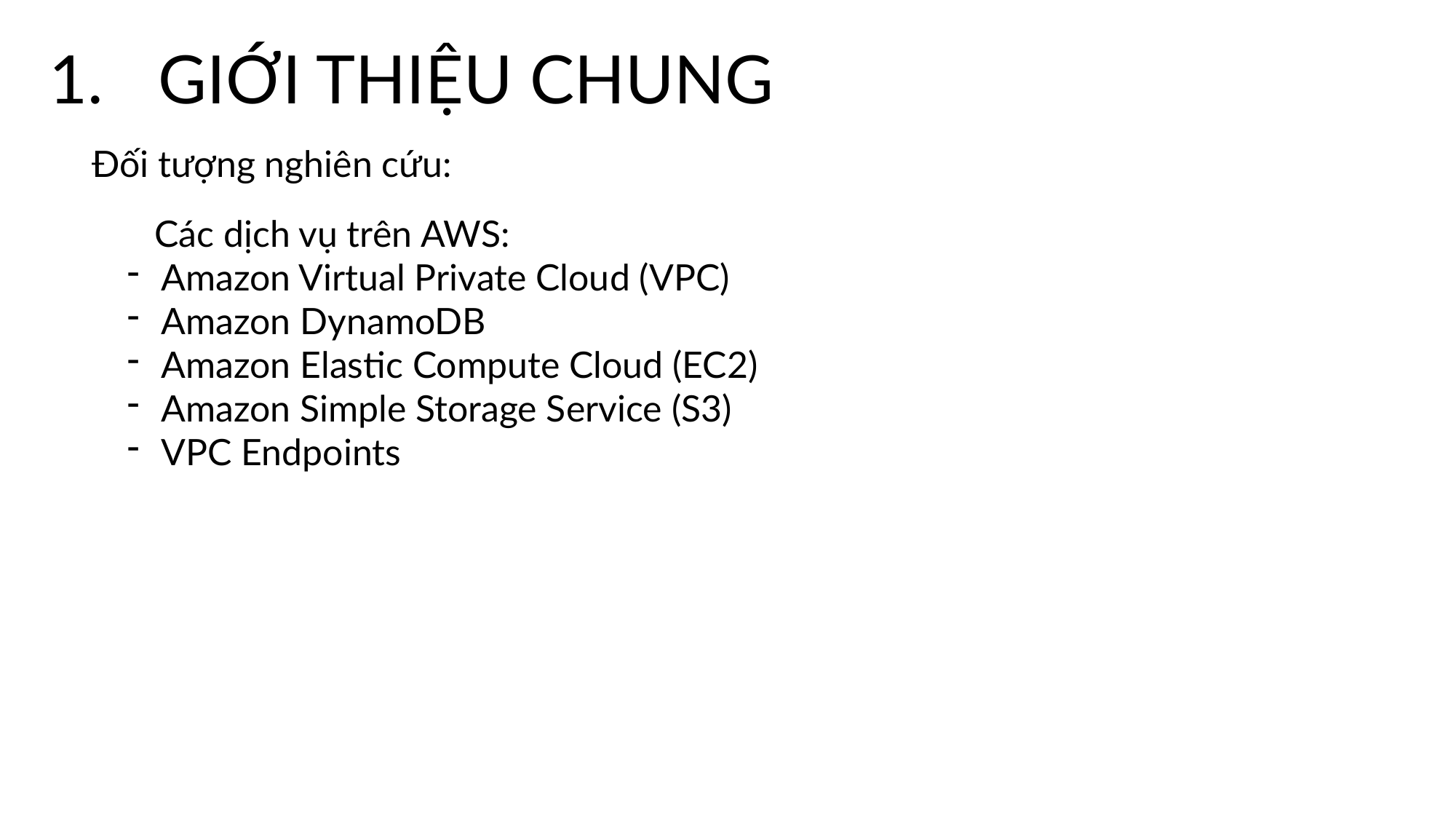

GIỚI THIỆU CHUNG
Đối tượng nghiên cứu:
Các dịch vụ trên AWS:
Amazon Virtual Private Cloud (VPC)
Amazon DynamoDB
Amazon Elastic Compute Cloud (EC2)
Amazon Simple Storage Service (S3)
VPC Endpoints